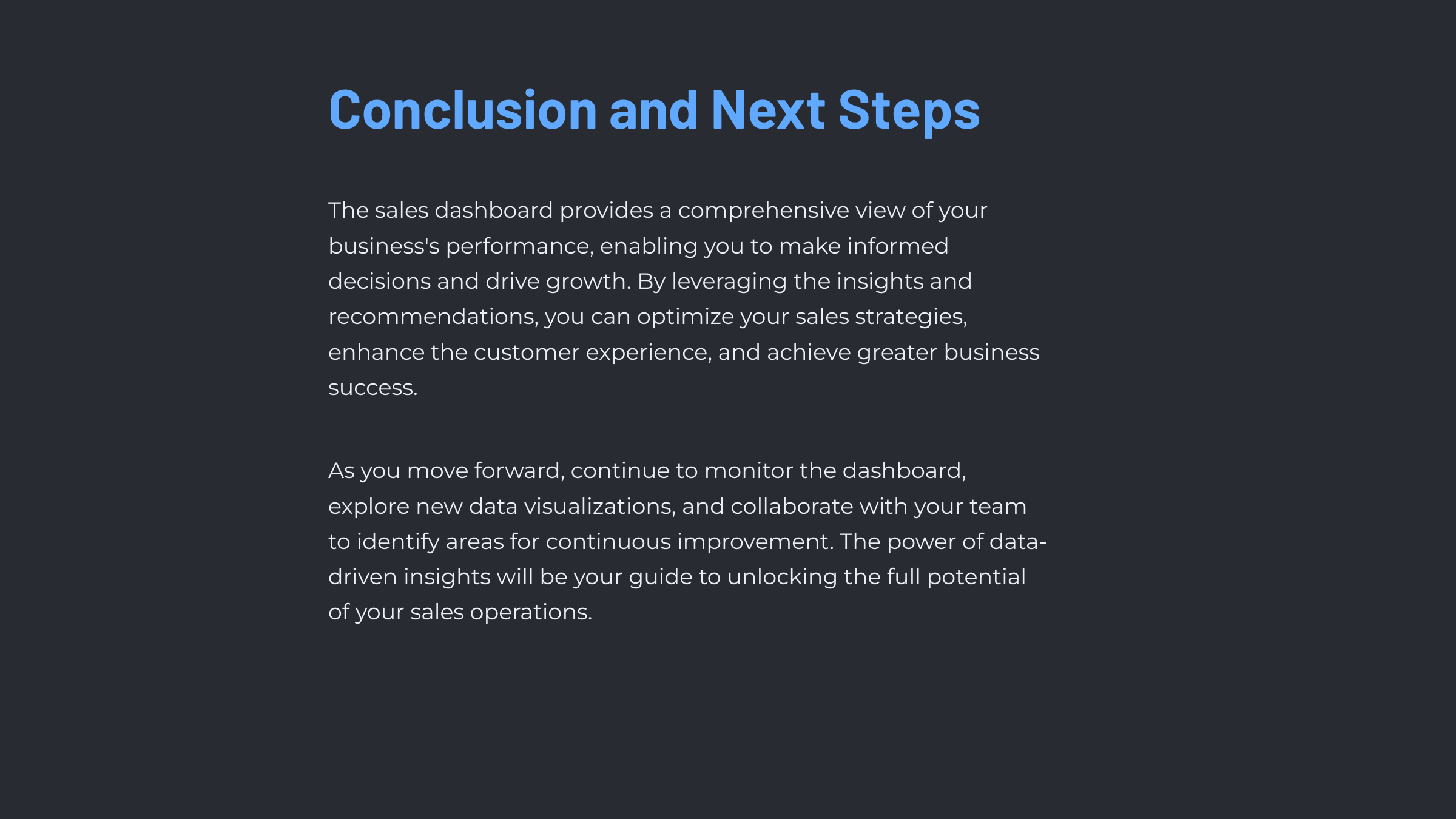

Conclusion and Next Steps
The sales dashboard provides a comprehensive view of your business's performance, enabling you to make informed decisions and drive growth. By leveraging the insights and recommendations, you can optimize your sales strategies, enhance the customer experience, and achieve greater business success.
As you move forward, continue to monitor the dashboard, explore new data visualizations, and collaborate with your team to identify areas for continuous improvement. The power of data-driven insights will be your guide to unlocking the full potential of your sales operations.